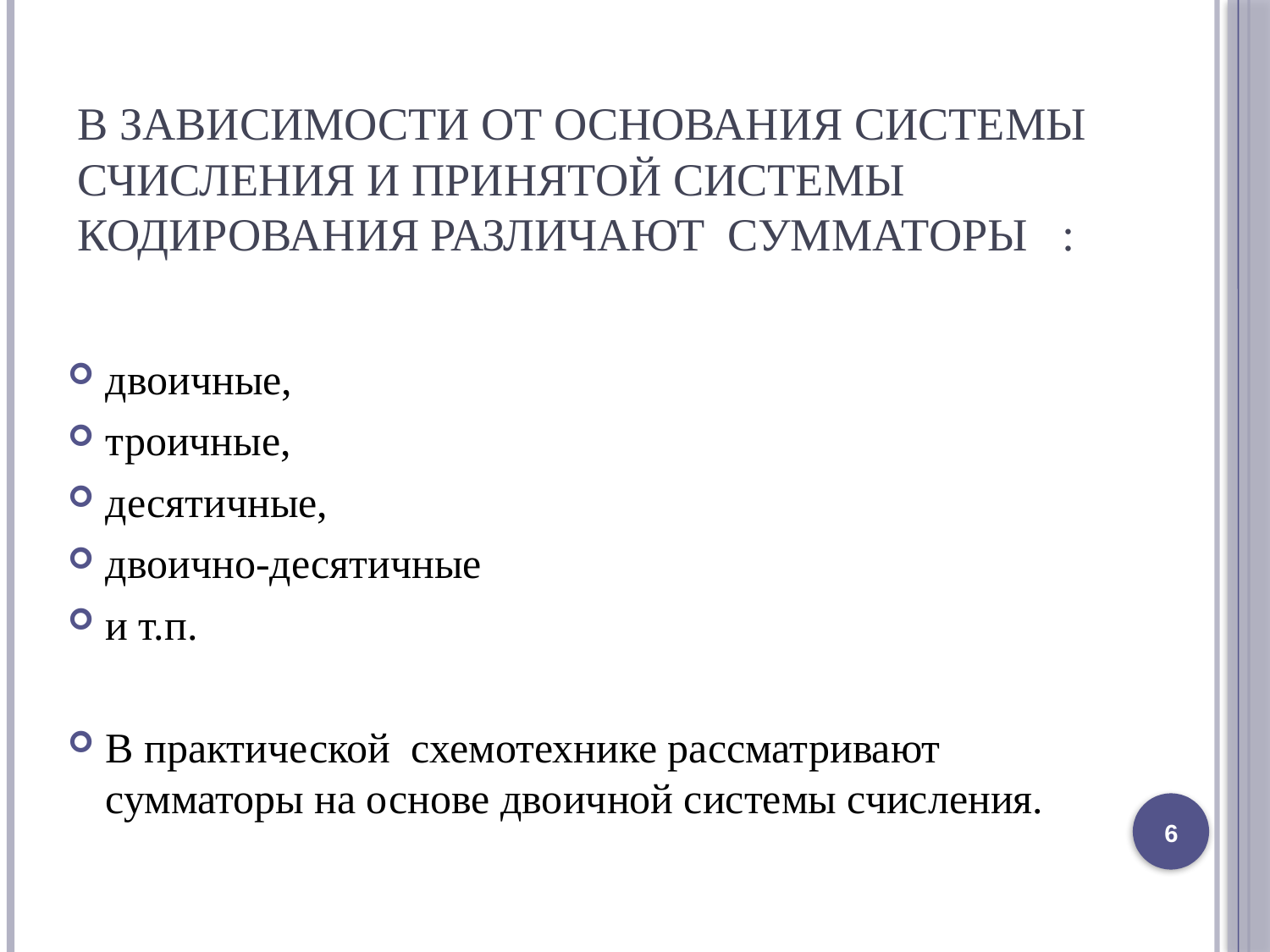

# В зависимости от основания системы счисления и принятой системы кодирования различают  сумматоры   :
двоичные,
троичные,
десятичные,
двоично-десятичные
и т.п.

В практической  схемотехнике рассматривают сумматоры на основе двоичной системы счисления.

6